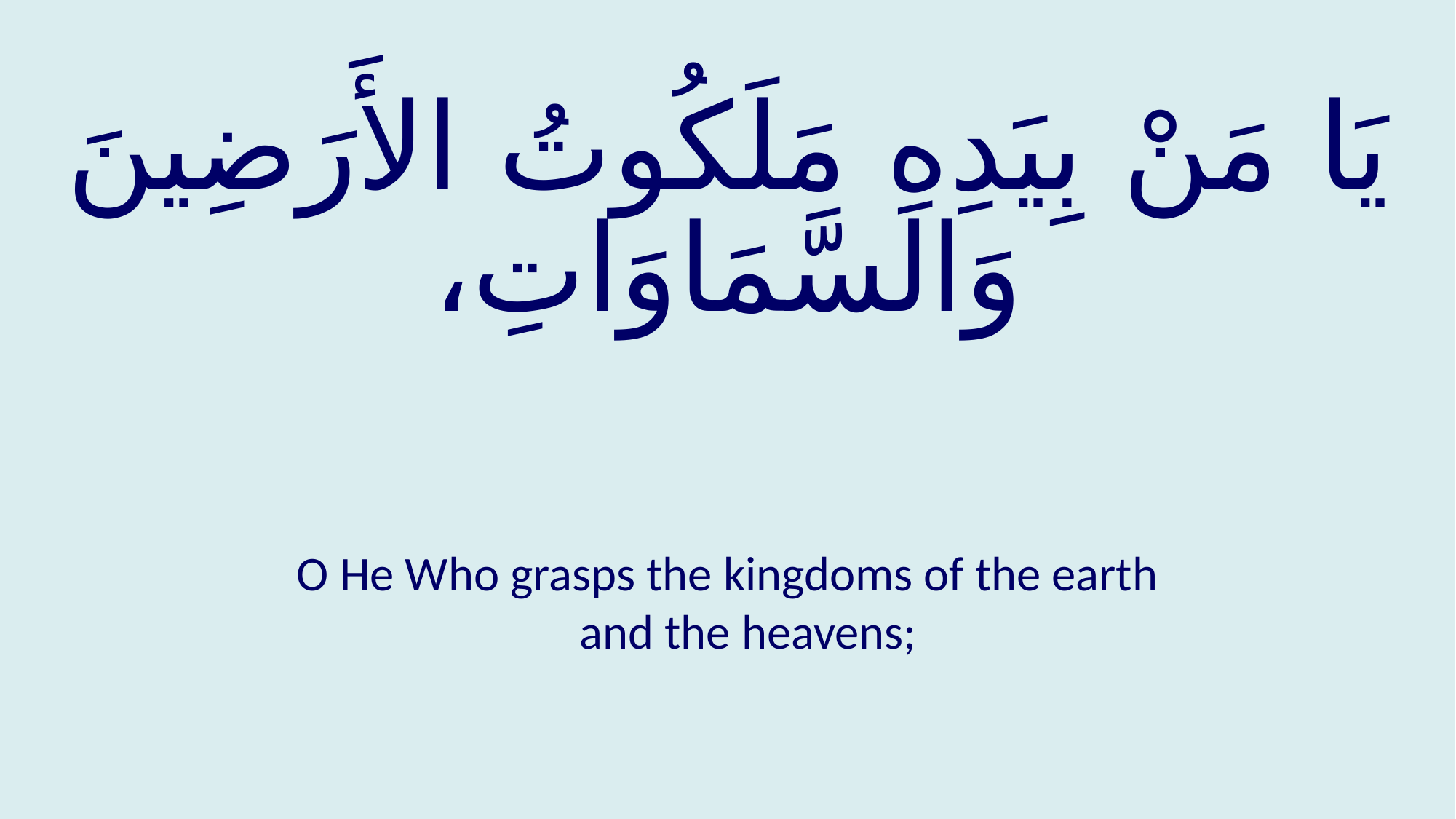

# يَا مَنْ بِيَدِهِ مَلَكُوتُ الأَرَضِينَ وَالسَّمَاوَاتِ،
O He Who grasps the kingdoms of the earth and the heavens;